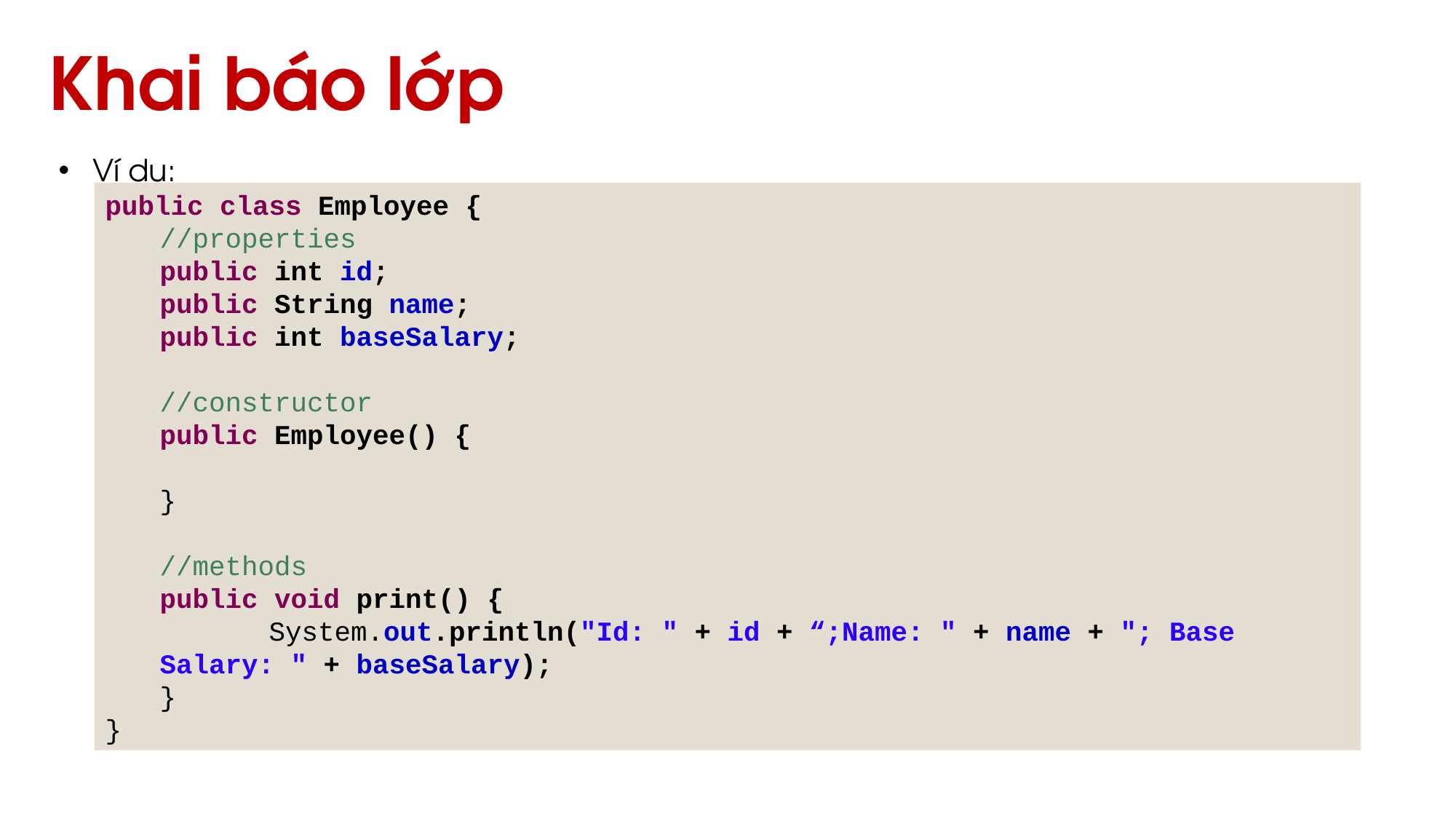

# Khai báo lớp
Ví dụ:
public class Employee {
//properties
public int id;
public String name;
public int baseSalary;

//constructor
public Employee() {

}

//methods
public void print() {
	System.out.println("Id: " + id + “;Name: " + name + "; Base Salary: " + baseSalary);
}
}